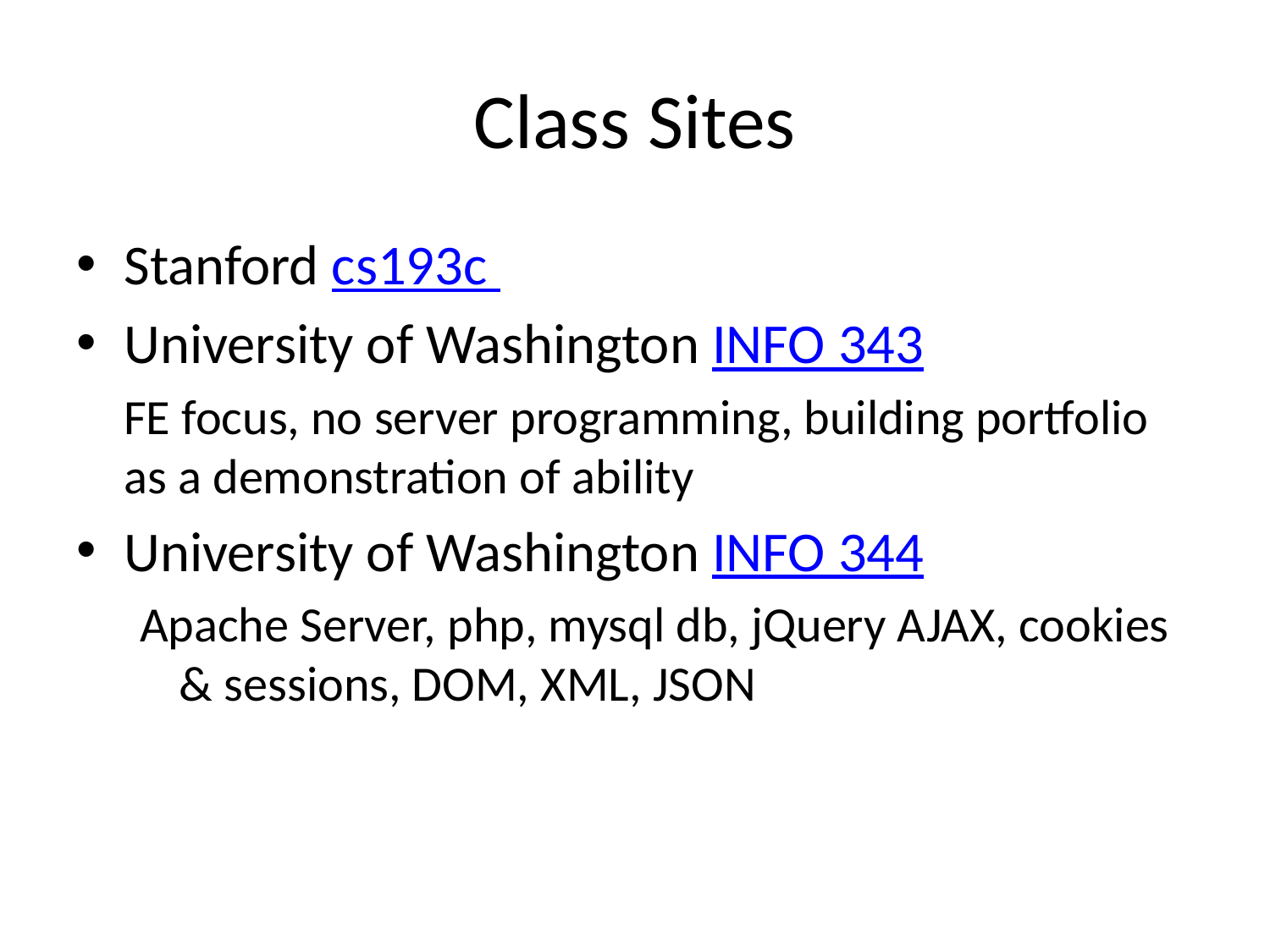

# Class Sites
Stanford cs193c
University of Washington INFO 343
	FE focus, no server programming, building portfolio as a demonstration of ability
University of Washington INFO 344
Apache Server, php, mysql db, jQuery AJAX, cookies & sessions, DOM, XML, JSON